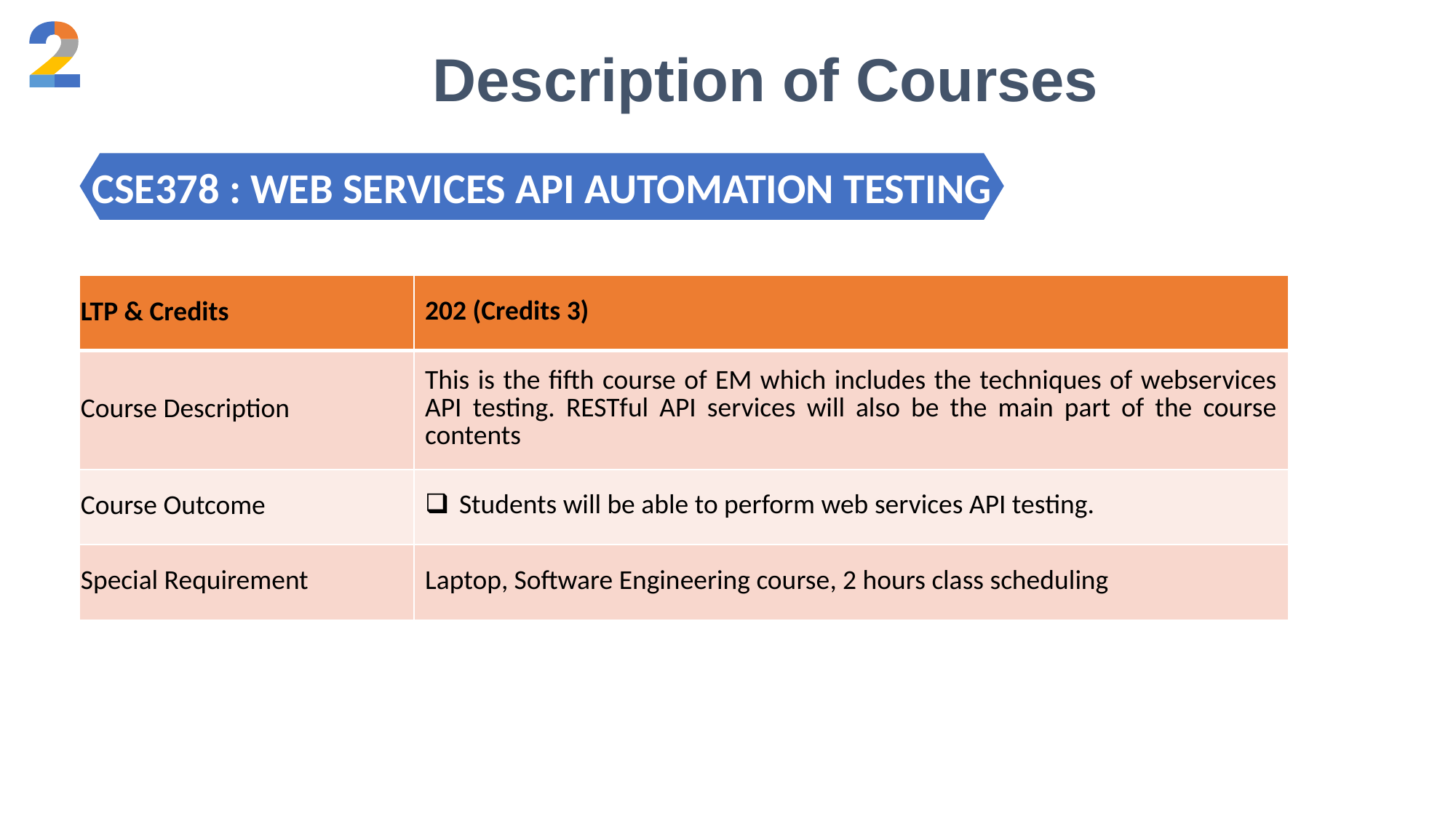

Description of Courses
CSE378 : WEB SERVICES API AUTOMATION TESTING
| LTP & Credits | 202 (Credits 3) |
| --- | --- |
| Course Description | This is the fifth course of EM which includes the techniques of webservices API testing. RESTful API services will also be the main part of the course contents |
| Course Outcome | Students will be able to perform web services API testing. |
| Special Requirement | Laptop, Software Engineering course, 2 hours class scheduling |